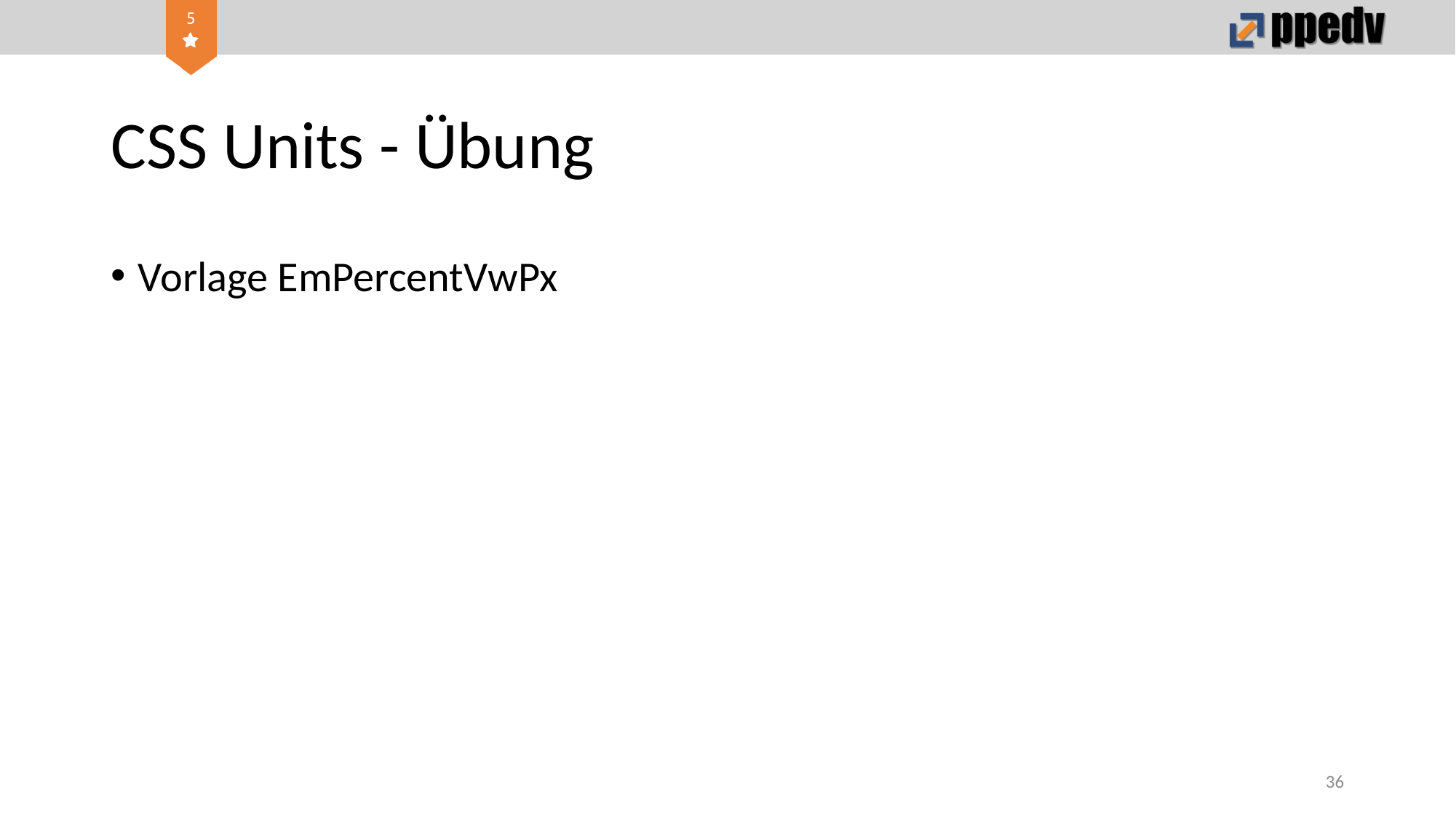

# CSS Units - Übung
Vorlage EmPercentVwPx
36